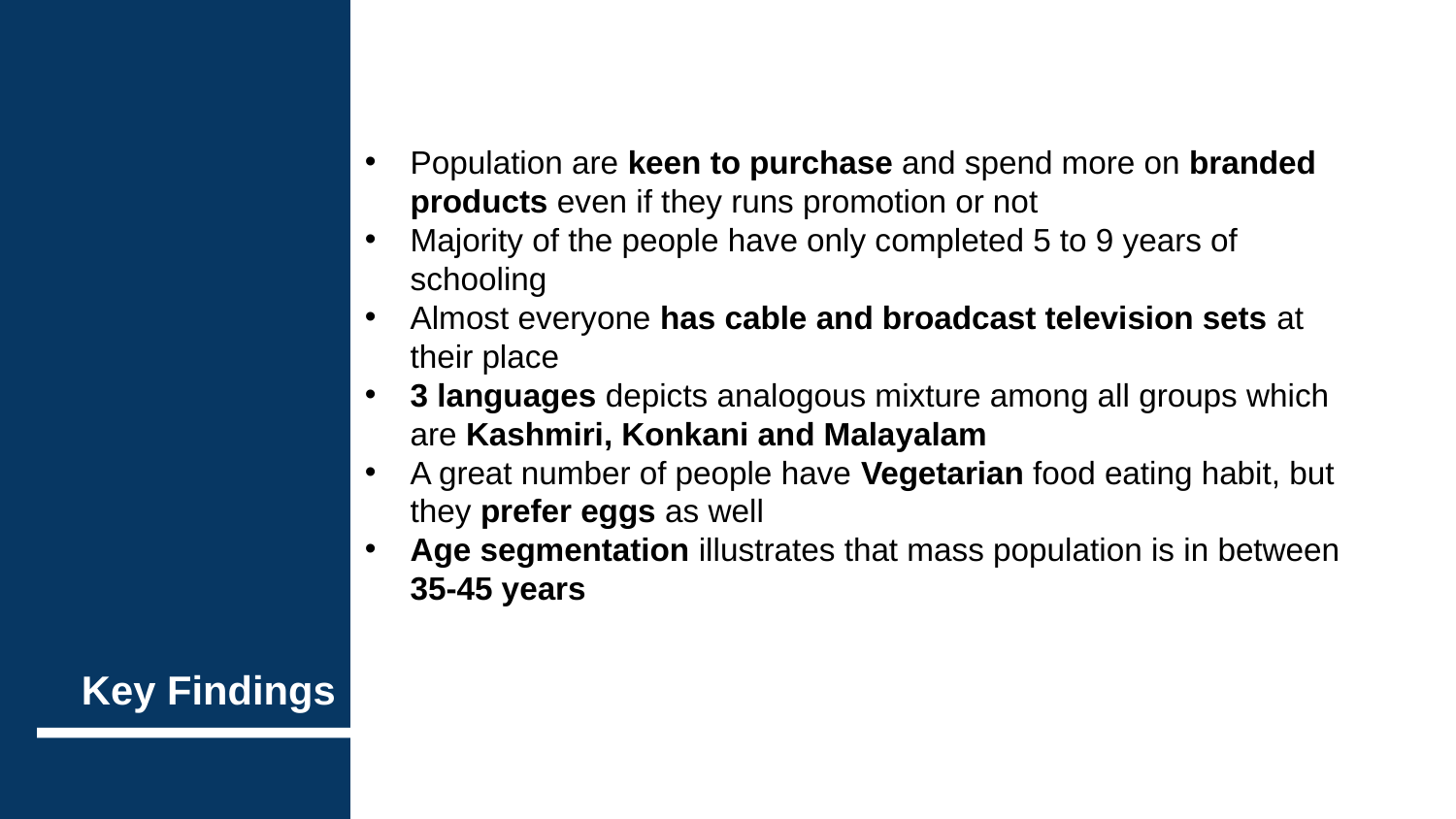

Population are keen to purchase and spend more on branded products even if they runs promotion or not
Majority of the people have only completed 5 to 9 years of schooling
Almost everyone has cable and broadcast television sets at their place
3 languages depicts analogous mixture among all groups which are Kashmiri, Konkani and Malayalam
A great number of people have Vegetarian food eating habit, but they prefer eggs as well
Age segmentation illustrates that mass population is in between 35-45 years

# Key Findings